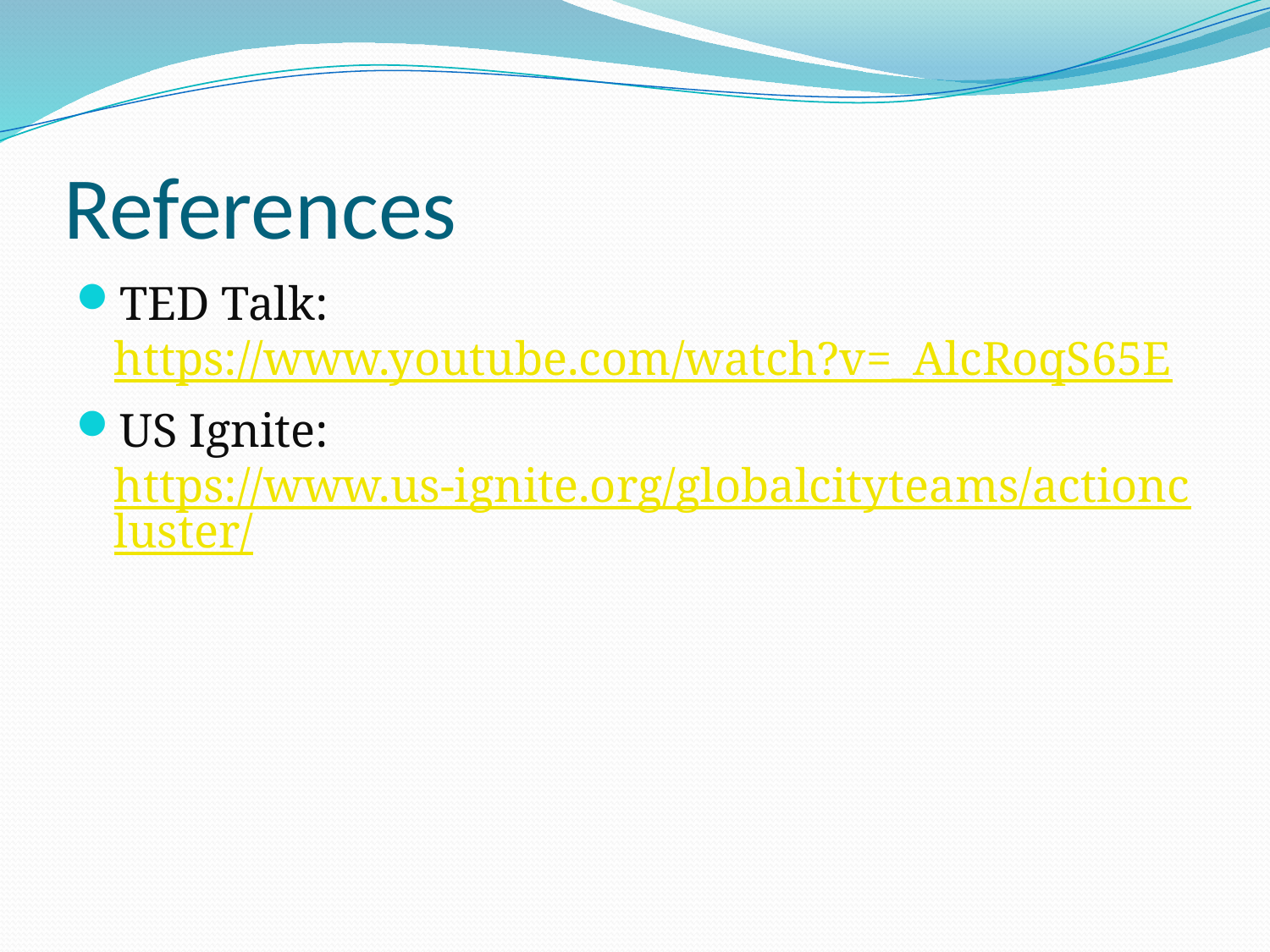

# References
TED Talk: https://www.youtube.com/watch?v=_AlcRoqS65E
US Ignite:  https://www.us-ignite.org/globalcityteams/actioncluster/